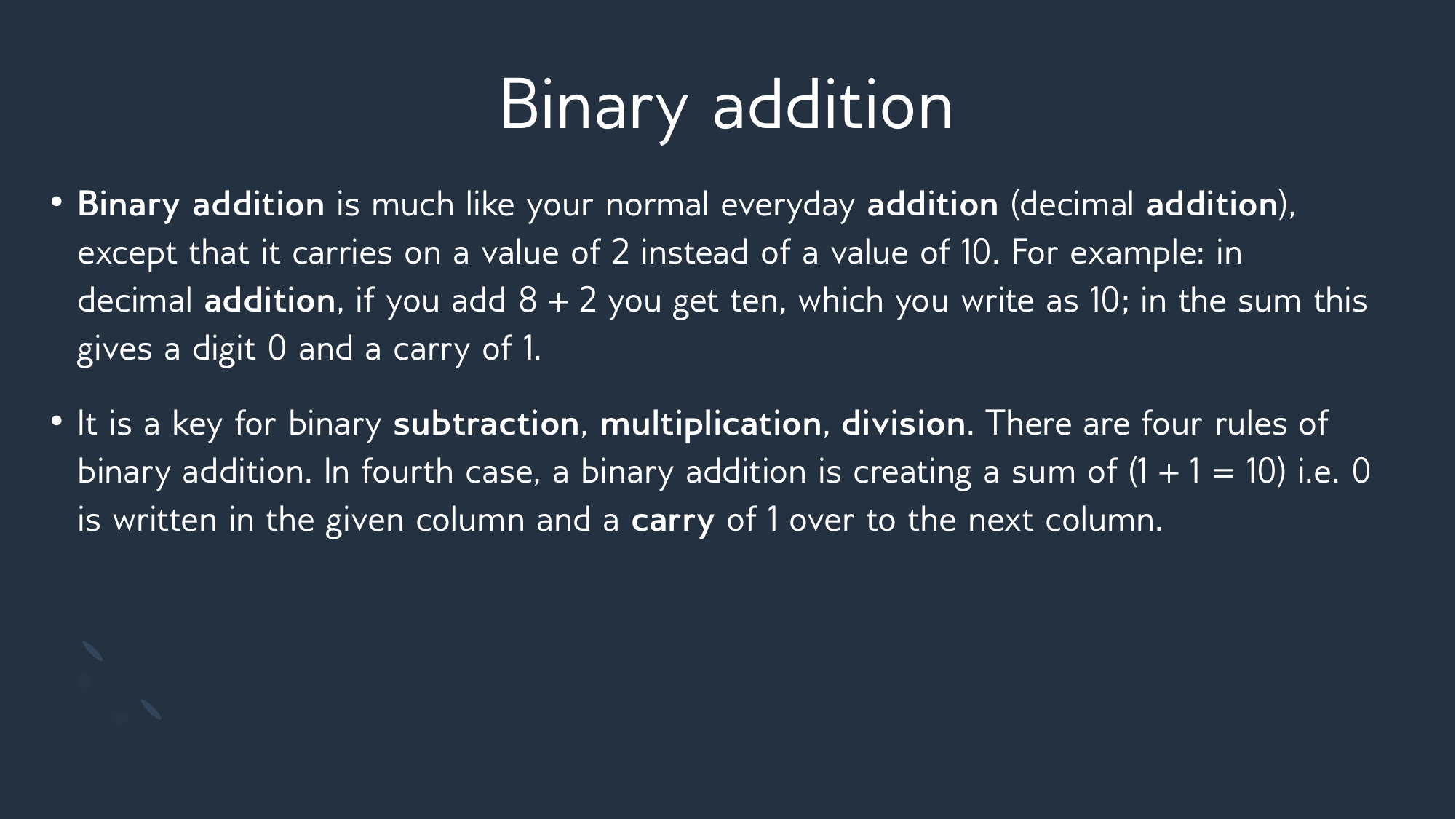

# Binary addition
Binary addition is much like your normal everyday addition (decimal addition), except that it carries on a value of 2 instead of a value of 10. For example: in decimal addition, if you add 8 + 2 you get ten, which you write as 10; in the sum this gives a digit 0 and a carry of 1.
It is a key for binary subtraction, multiplication, division. There are four rules of binary addition. In fourth case, a binary addition is creating a sum of (1 + 1 = 10) i.e. 0 is written in the given column and a carry of 1 over to the next column.